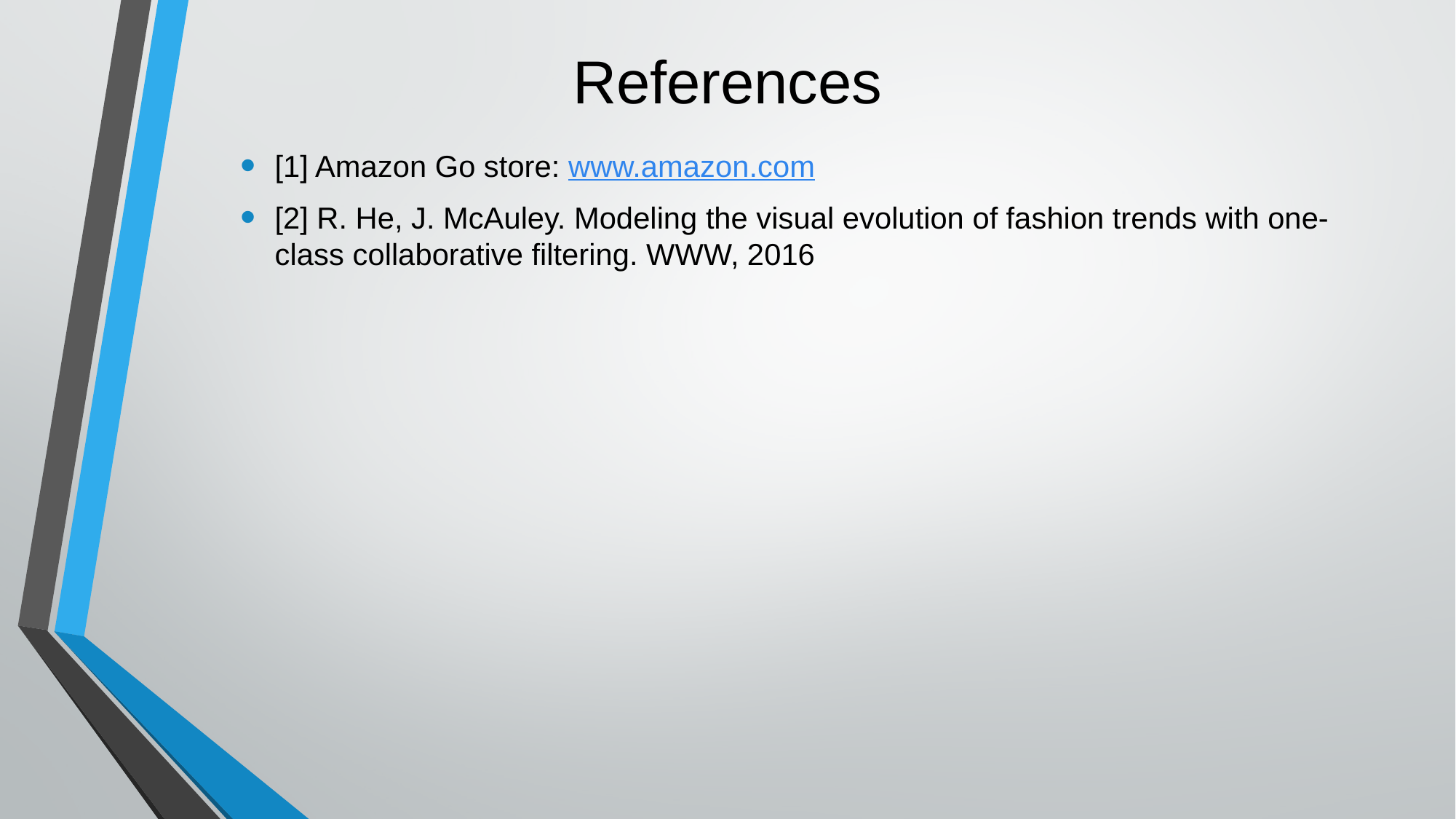

# References
[1] Amazon Go store: www.amazon.com
[2] R. He, J. McAuley. Modeling the visual evolution of fashion trends with one-class collaborative filtering. WWW, 2016